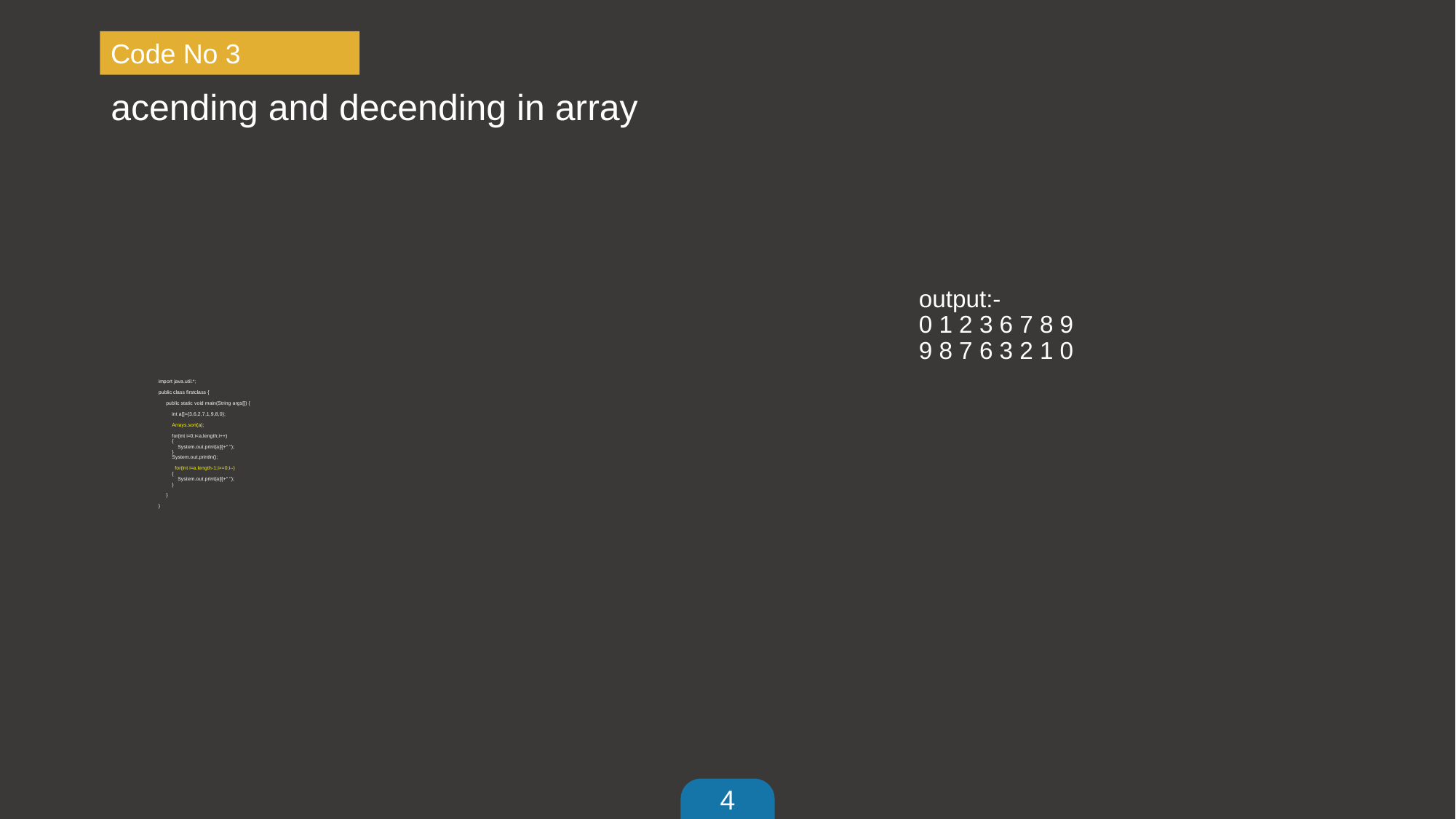

# acending and decending in array
Code No 3
output:-
0 1 2 3 6 7 8 9
9 8 7 6 3 2 1 0
import java.util.*;

public class firstclass {

	public static void main(String args[]) {

	    int a[]={3,6,2,7,1,9,8,0};

	    Arrays.sort(a);

	    for(int i=0;i<a.length;i++)
	    {
	        System.out.print(a[i]+" ");
	    }
	    System.out.println();

	      for(int i=a.length-1;i>=0;i--)
	    {
	        System.out.print(a[i]+" ");
	    }

	}

}